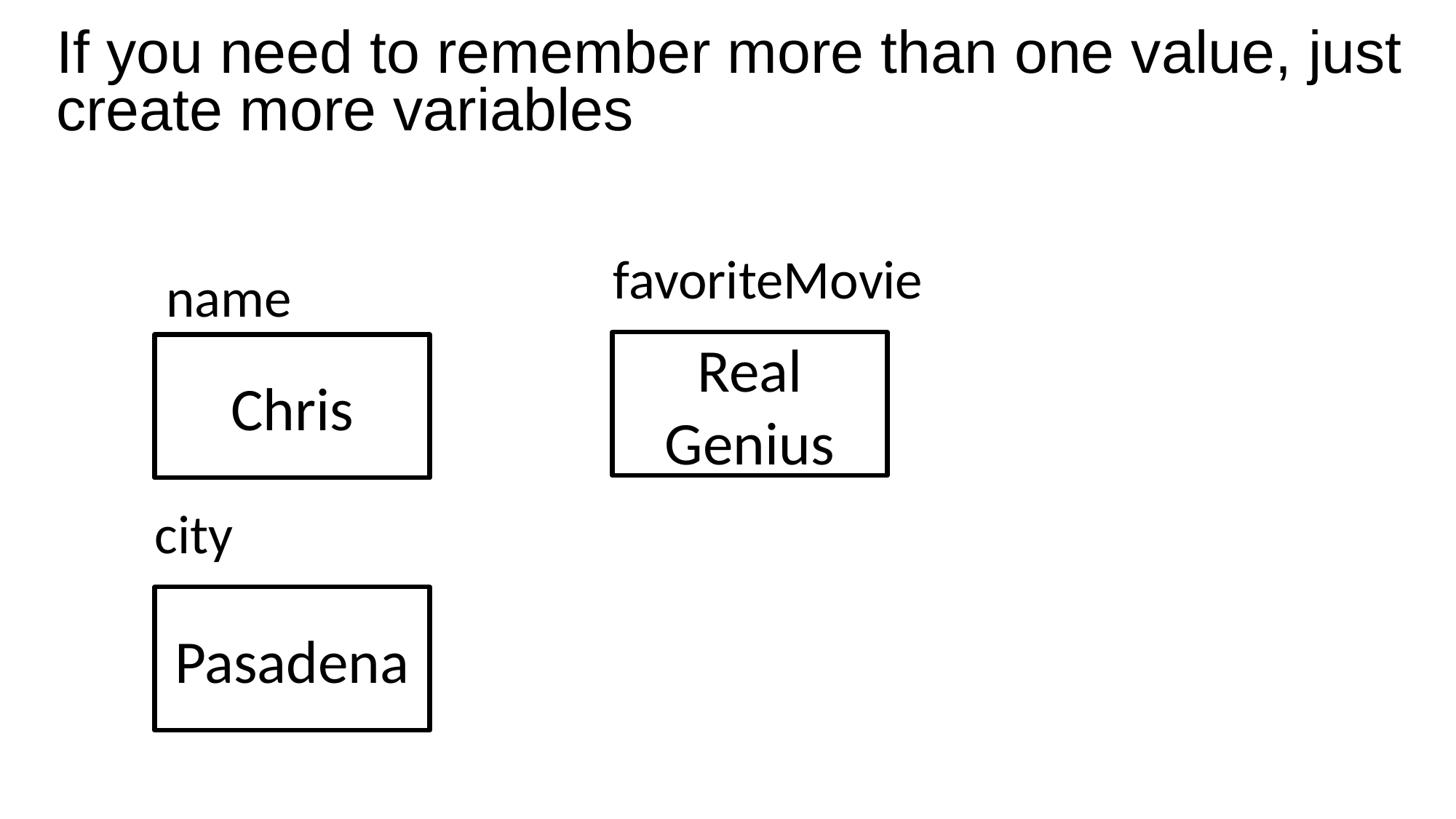

# If you need to remember more than one value, just create more variables
favoriteMovie
name
Real Genius
Chris
city
Pasadena